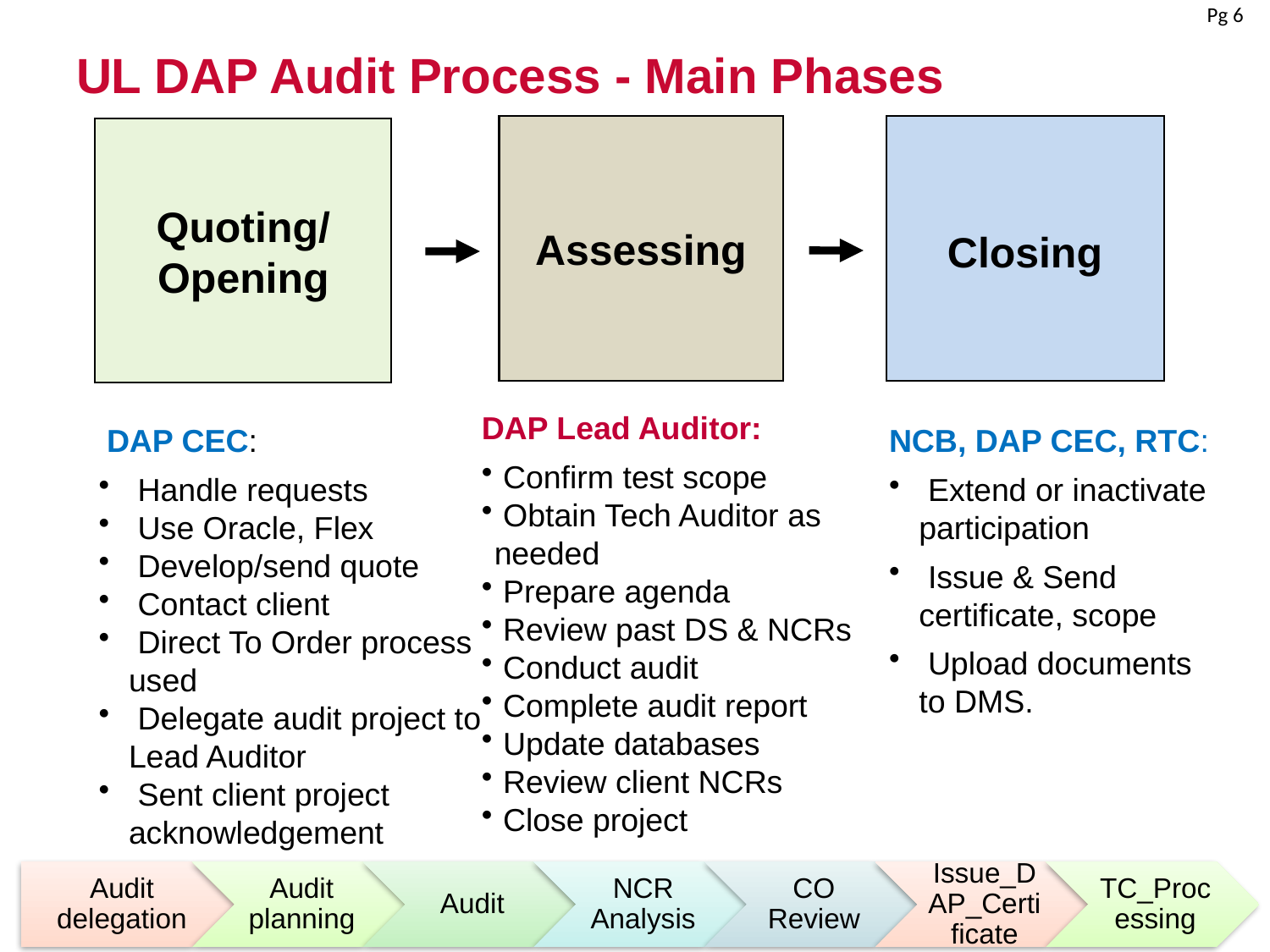

# UL DAP Audit Process - Main Phases
Assessing

Quoting/
Opening
Closing

DAP Lead Auditor:
 Confirm test scope
 Obtain Tech Auditor as needed
 Prepare agenda
 Review past DS & NCRs
 Conduct audit
 Complete audit report
 Update databases
 Review client NCRs
 Close project
 DAP CEC:
 Handle requests
 Use Oracle, Flex
 Develop/send quote
 Contact client
 Direct To Order process used
 Delegate audit project to Lead Auditor
 Sent client project acknowledgement
NCB, DAP CEC, RTC:
 Extend or inactivate participation
 Issue & Send certificate, scope
 Upload documents to DMS.
Audit delegation
Audit planning
Audit
NCR Analysis
CO Review
Issue_DAP_Certificate
TC_Processing